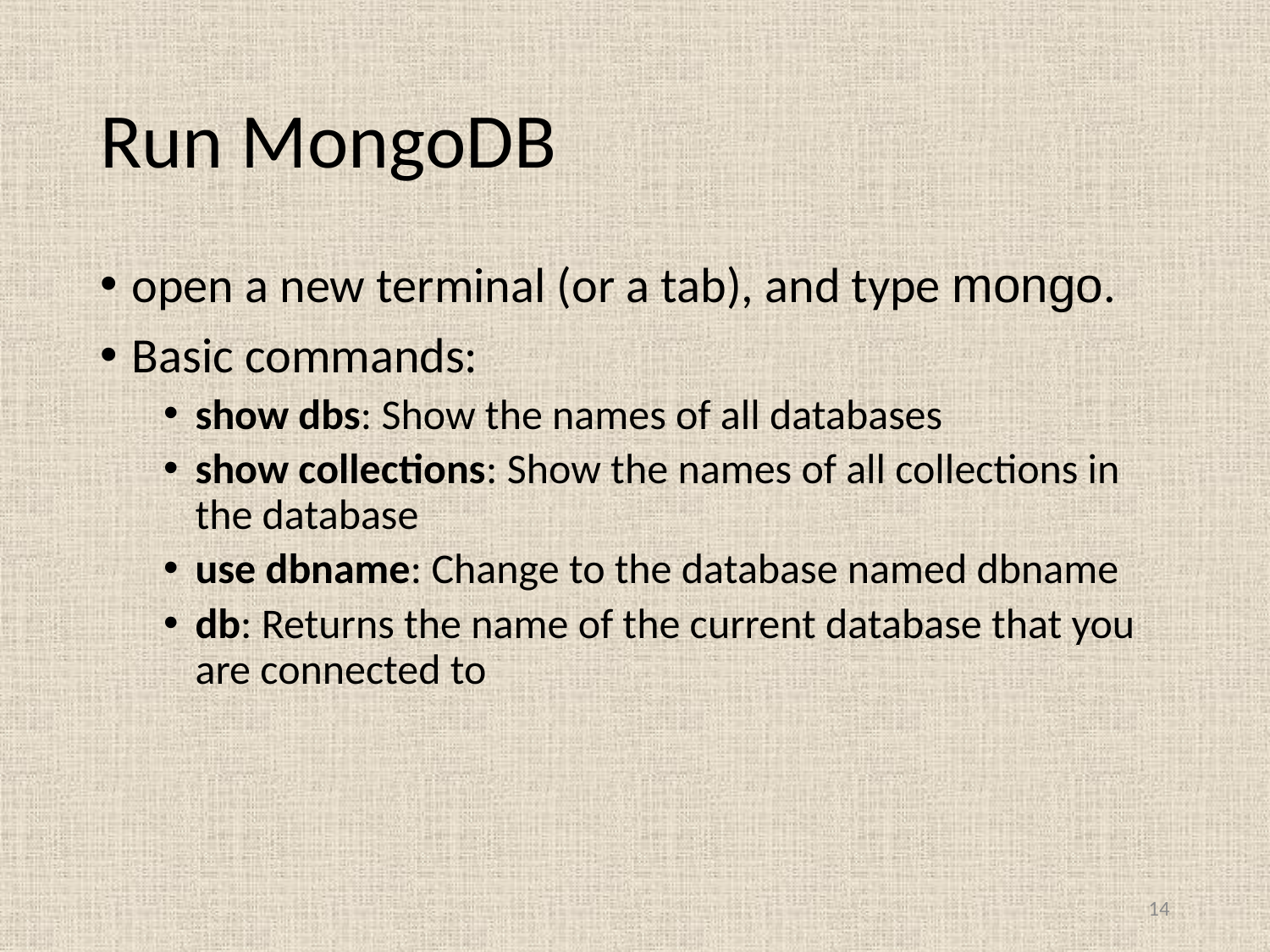

# Run MongoDB
open a new terminal (or a tab), and type mongo.
Basic commands:
show dbs: Show the names of all databases
show collections: Show the names of all collections in the database
use dbname: Change to the database named dbname
db: Returns the name of the current database that you are connected to

14